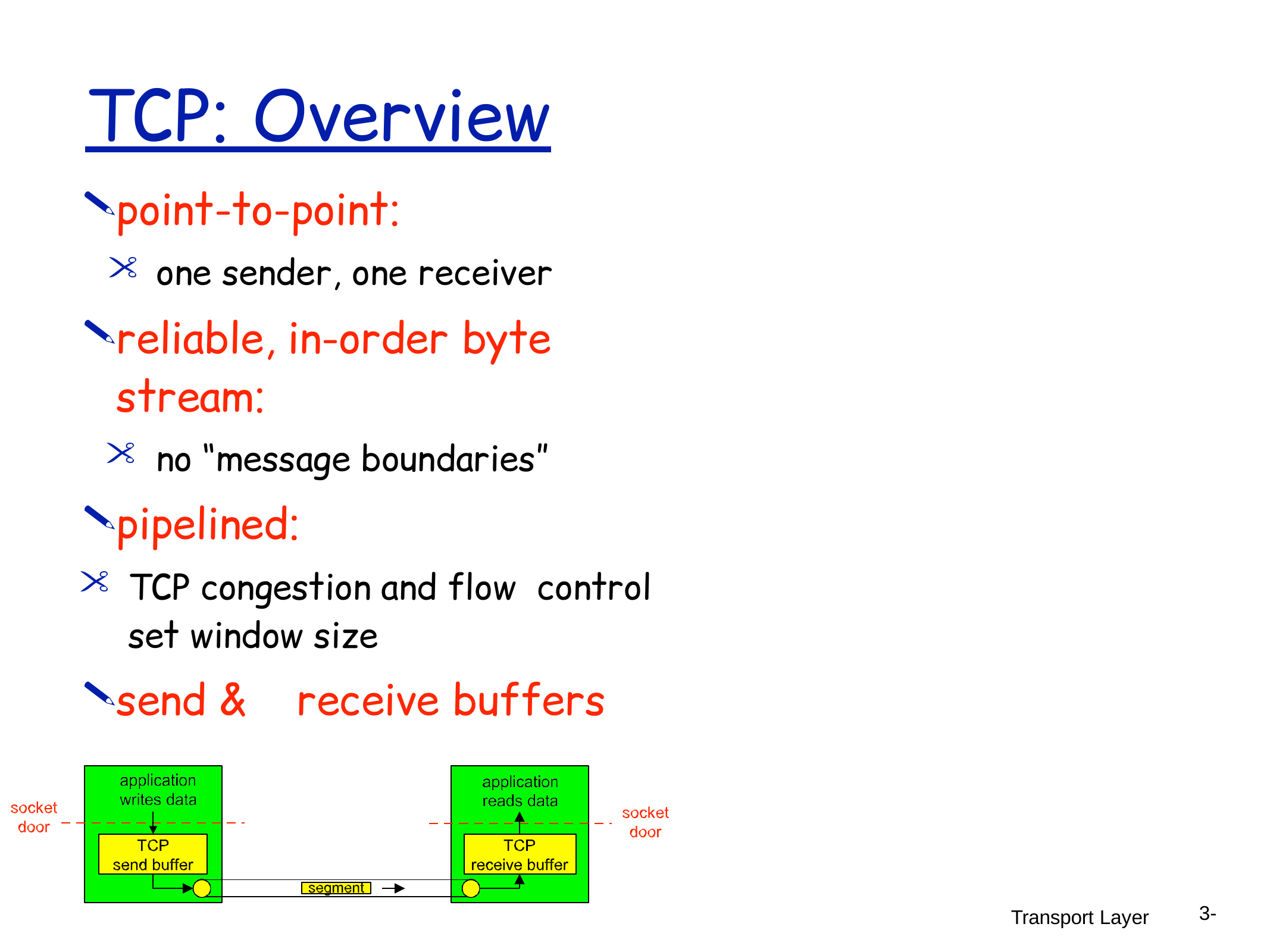

# TCP: Overview

point-to-point:
one sender, one receiver
reliable, in-order byte  stream:
no “message boundaries”
pipelined:
TCP congestion and flow  control set window size
send &	receive	buffers

3-
Transport Layer